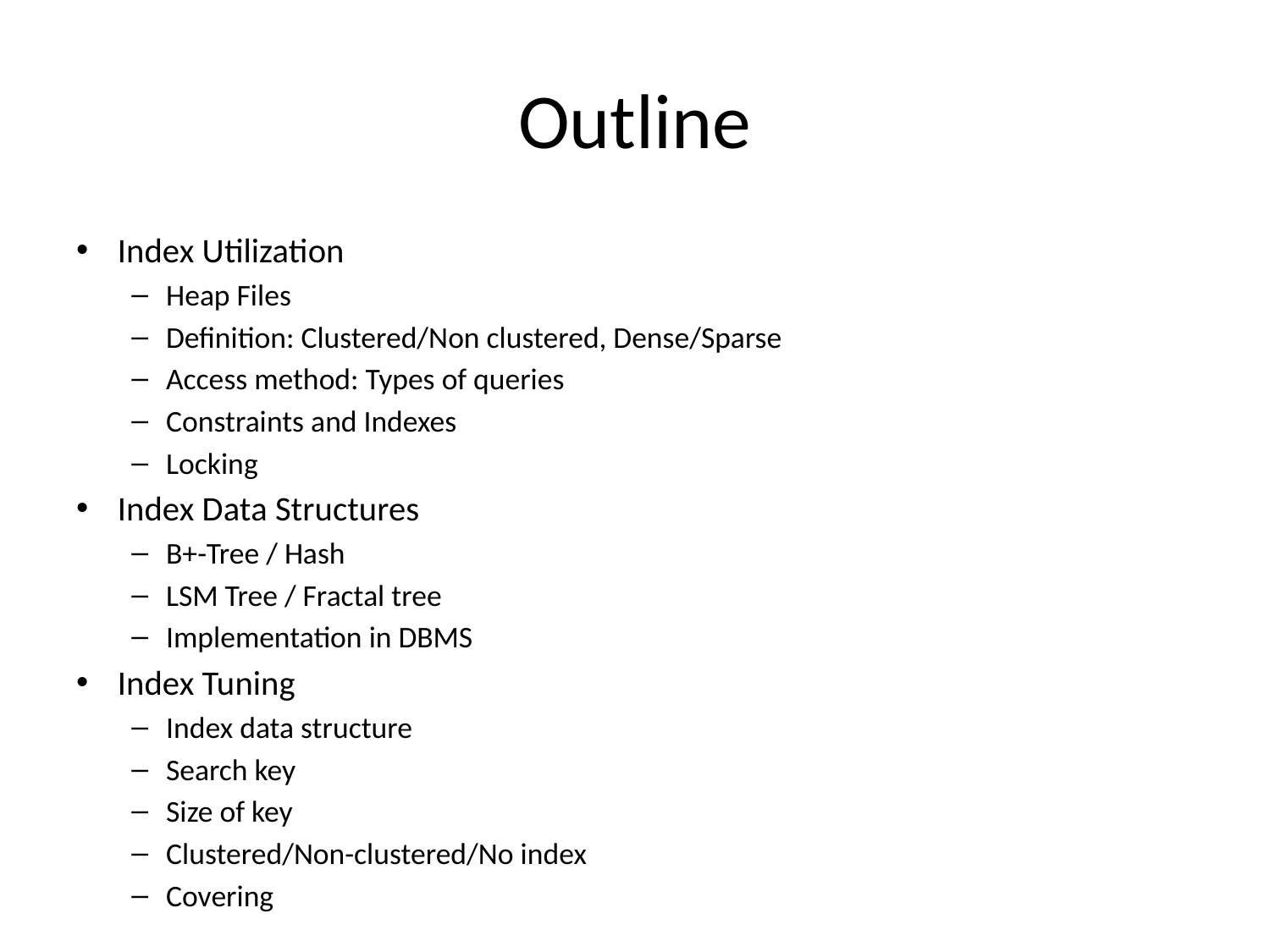

# Outline
Index Utilization
Heap Files
Definition: Clustered/Non clustered, Dense/Sparse
Access method: Types of queries
Constraints and Indexes
Locking
Index Data Structures
B+-Tree / Hash
LSM Tree / Fractal tree
Implementation in DBMS
Index Tuning
Index data structure
Search key
Size of key
Clustered/Non-clustered/No index
Covering